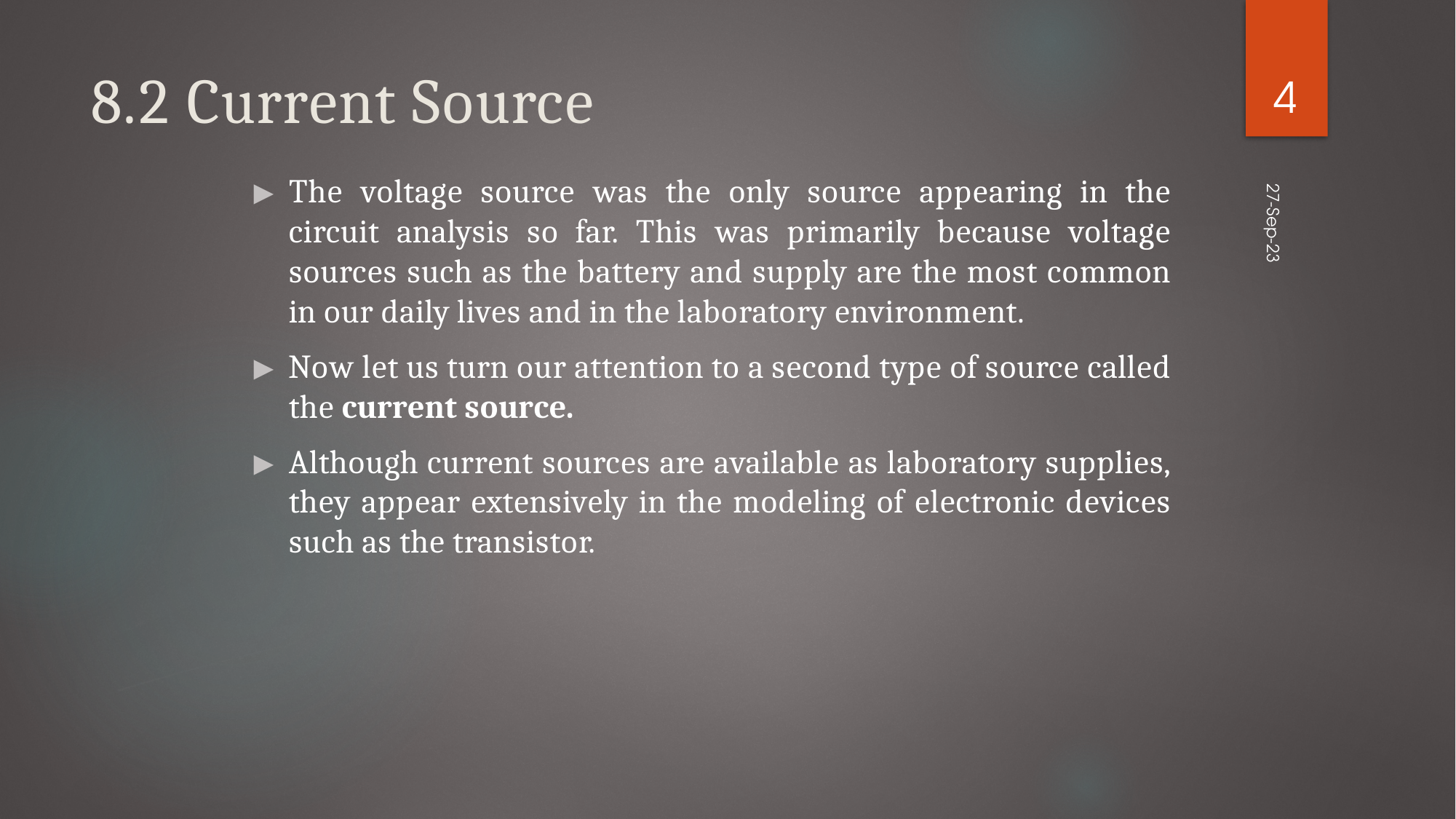

4
# 8.2 Current Source
The voltage source was the only source appearing in the circuit analysis so far. This was primarily because voltage sources such as the battery and supply are the most common in our daily lives and in the laboratory environment.
Now let us turn our attention to a second type of source called the current source.
Although current sources are available as laboratory supplies, they appear extensively in the modeling of electronic devices such as the transistor.
27-Sep-23